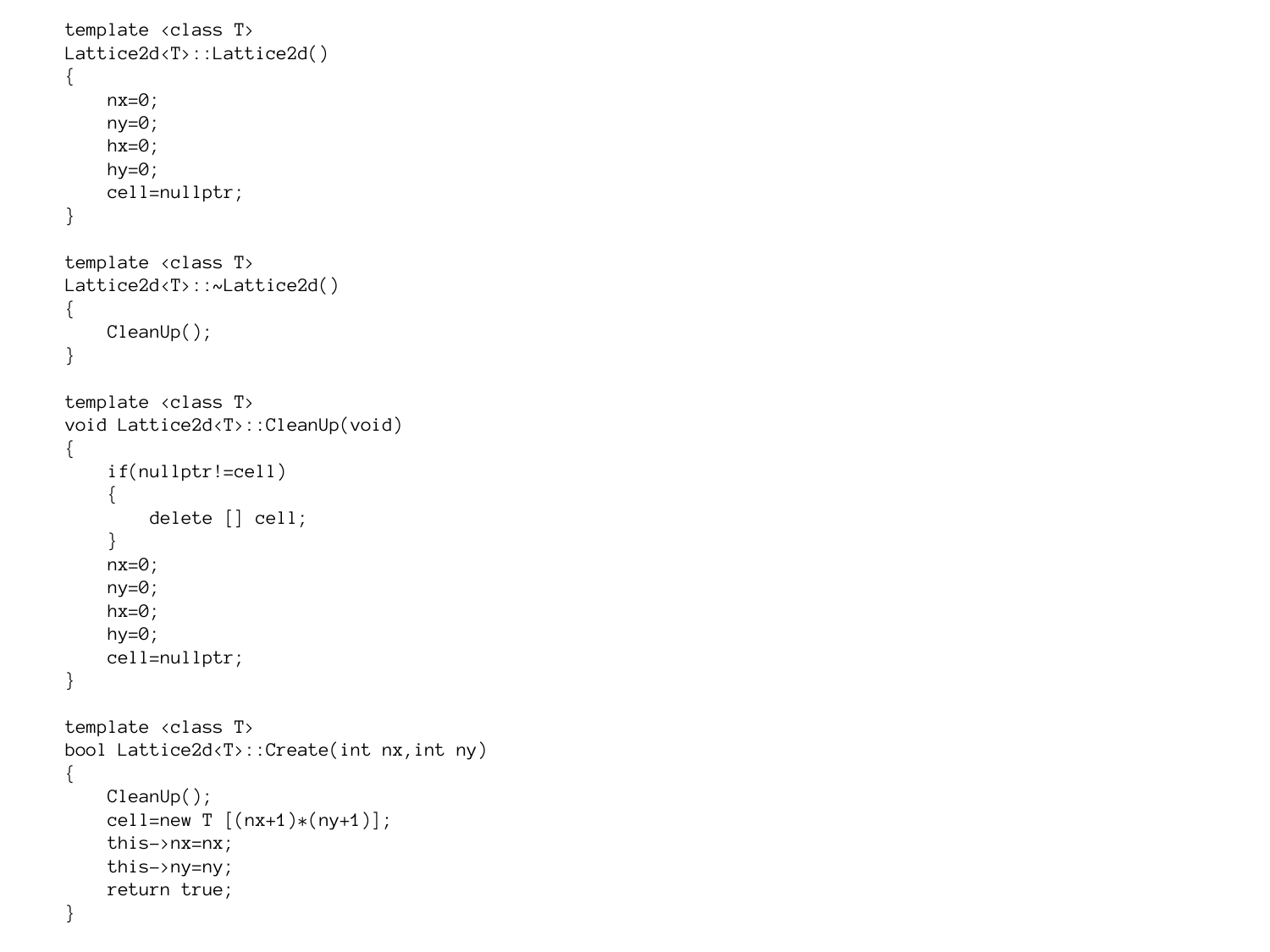

template <class T>
Lattice2d<T>::Lattice2d()
{
    nx=0;
    ny=0;
    hx=0;
    hy=0;
    cell=nullptr;
}

template <class T>
Lattice2d<T>::~Lattice2d()
{
    CleanUp();
}

template <class T>
void Lattice2d<T>::CleanUp(void)
{
    if(nullptr!=cell)
    {
        delete [] cell;
    }
    nx=0;
    ny=0;
    hx=0;
    hy=0;
    cell=nullptr;
}

template <class T>
bool Lattice2d<T>::Create(int nx,int ny)
{
    CleanUp();
    cell=new T [(nx+1)*(ny+1)];
    this->nx=nx;
    this->ny=ny;
    return true;
}